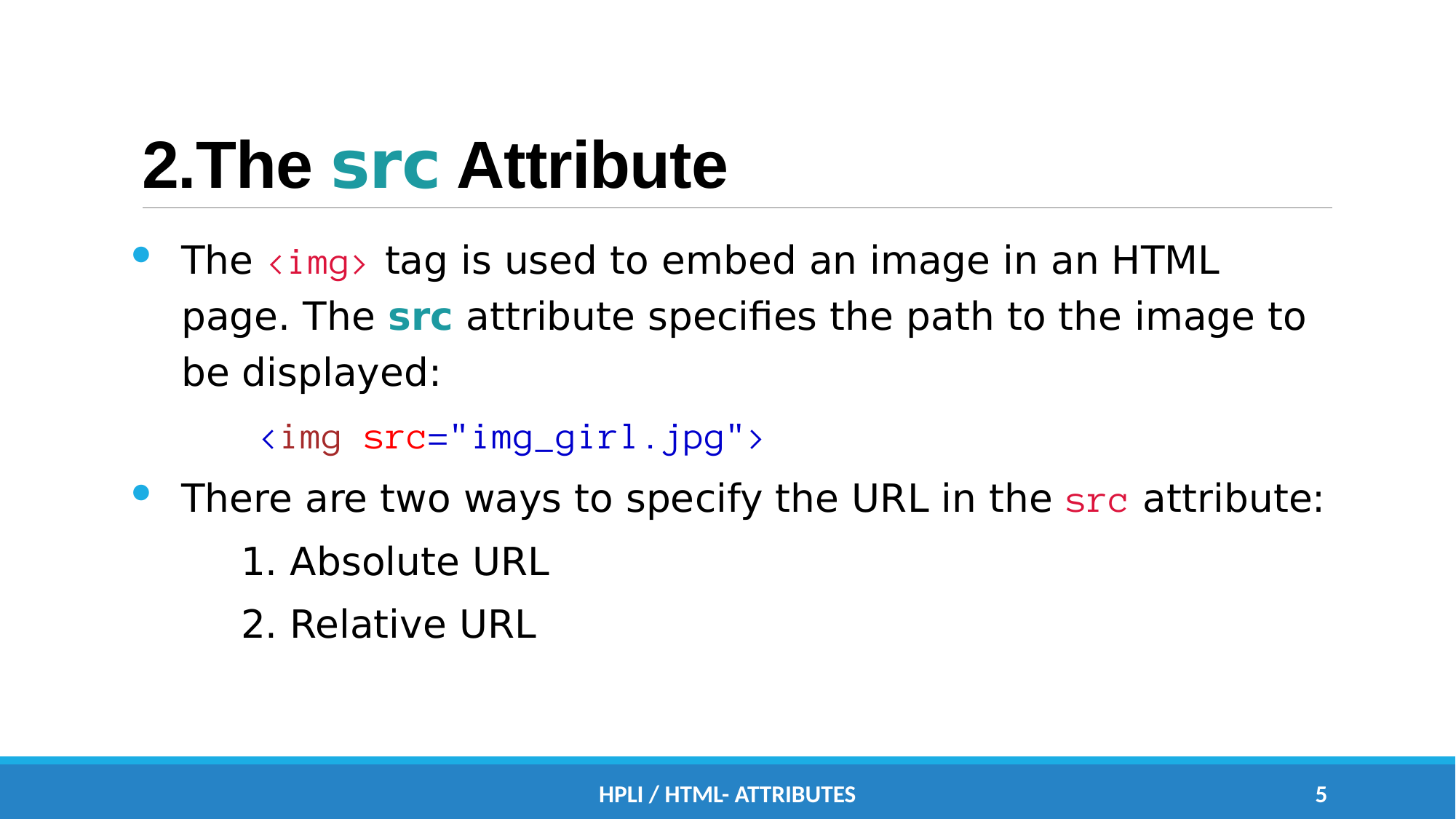

# 2.The src Attribute
The <img> tag is used to embed an image in an HTML page. The src attribute specifies the path to the image to be displayed:
      <img src="img_girl.jpg">
There are two ways to specify the URL in the src attribute:
1. Absolute URL
2. Relative URL

HPLI / HTML- Attributes
5